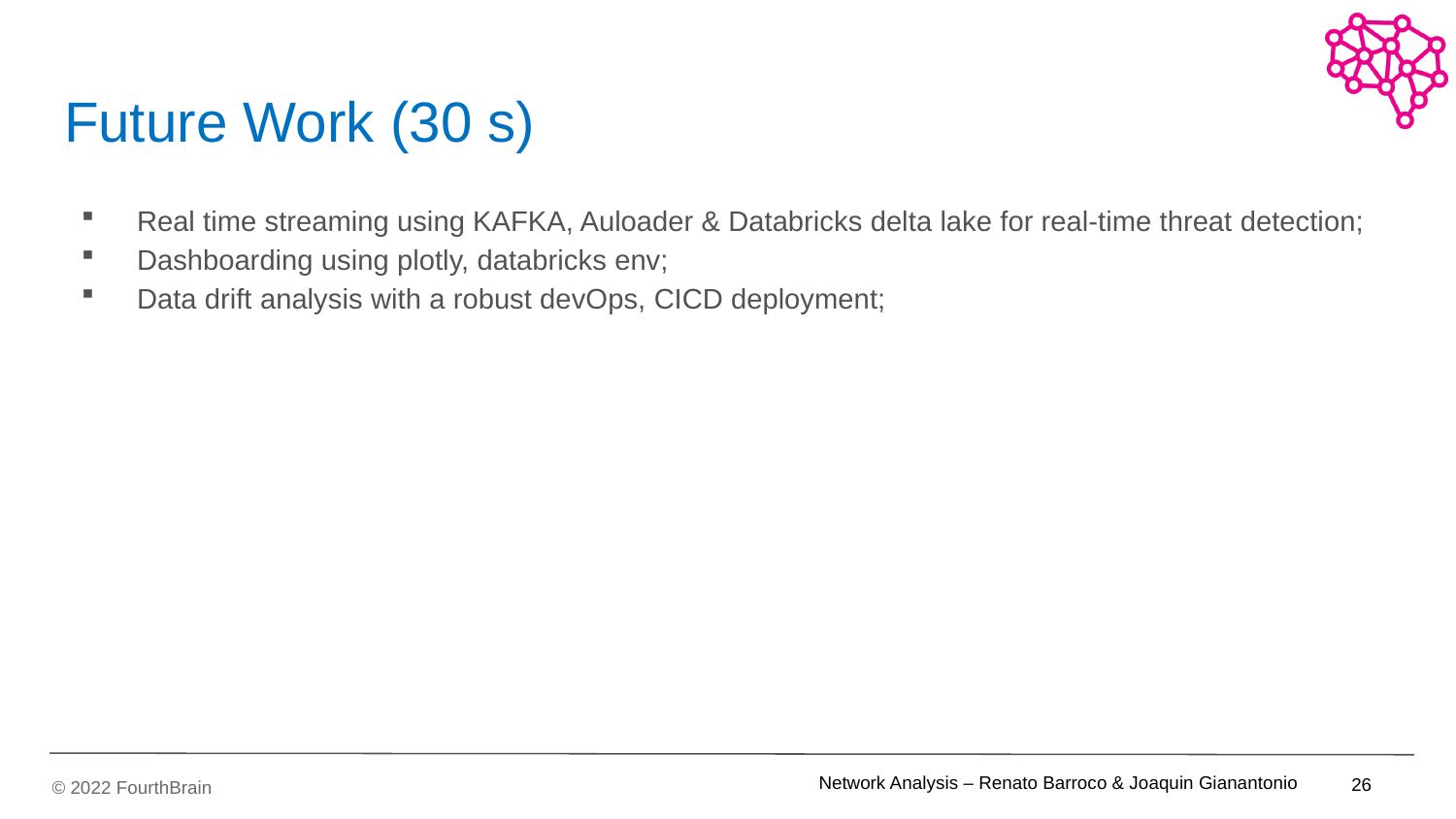

# Future Work (30 s)
Real time streaming using KAFKA, Auloader & Databricks delta lake for real-time threat detection;
Dashboarding using plotly, databricks env;
Data drift analysis with a robust devOps, CICD deployment;